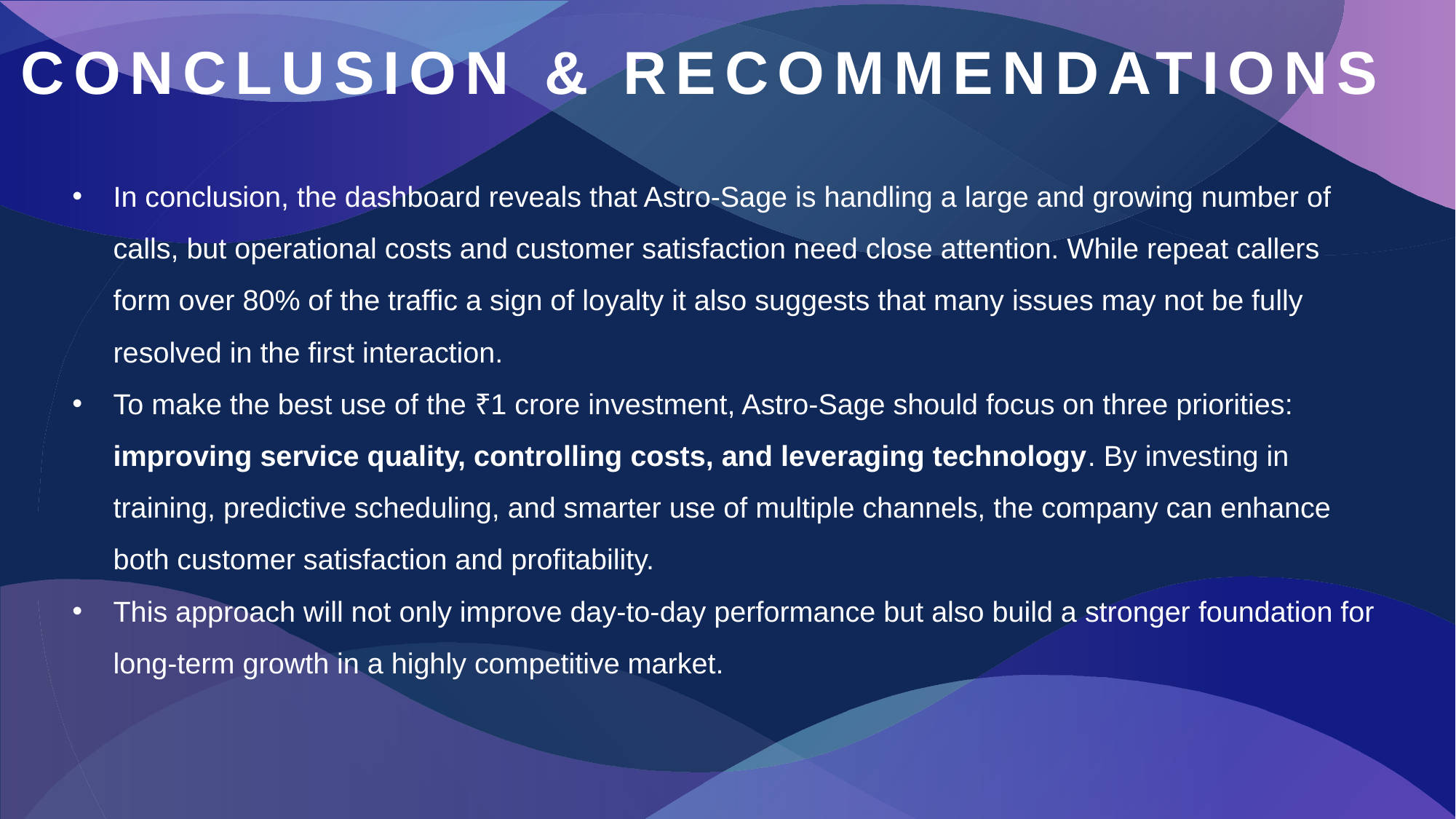

# Conclusion & Recommendations
In conclusion, the dashboard reveals that Astro-Sage is handling a large and growing number of calls, but operational costs and customer satisfaction need close attention. While repeat callers form over 80% of the traffic a sign of loyalty it also suggests that many issues may not be fully resolved in the first interaction.
To make the best use of the ₹1 crore investment, Astro-Sage should focus on three priorities: improving service quality, controlling costs, and leveraging technology. By investing in training, predictive scheduling, and smarter use of multiple channels, the company can enhance both customer satisfaction and profitability.
This approach will not only improve day-to-day performance but also build a stronger foundation for long-term growth in a highly competitive market.